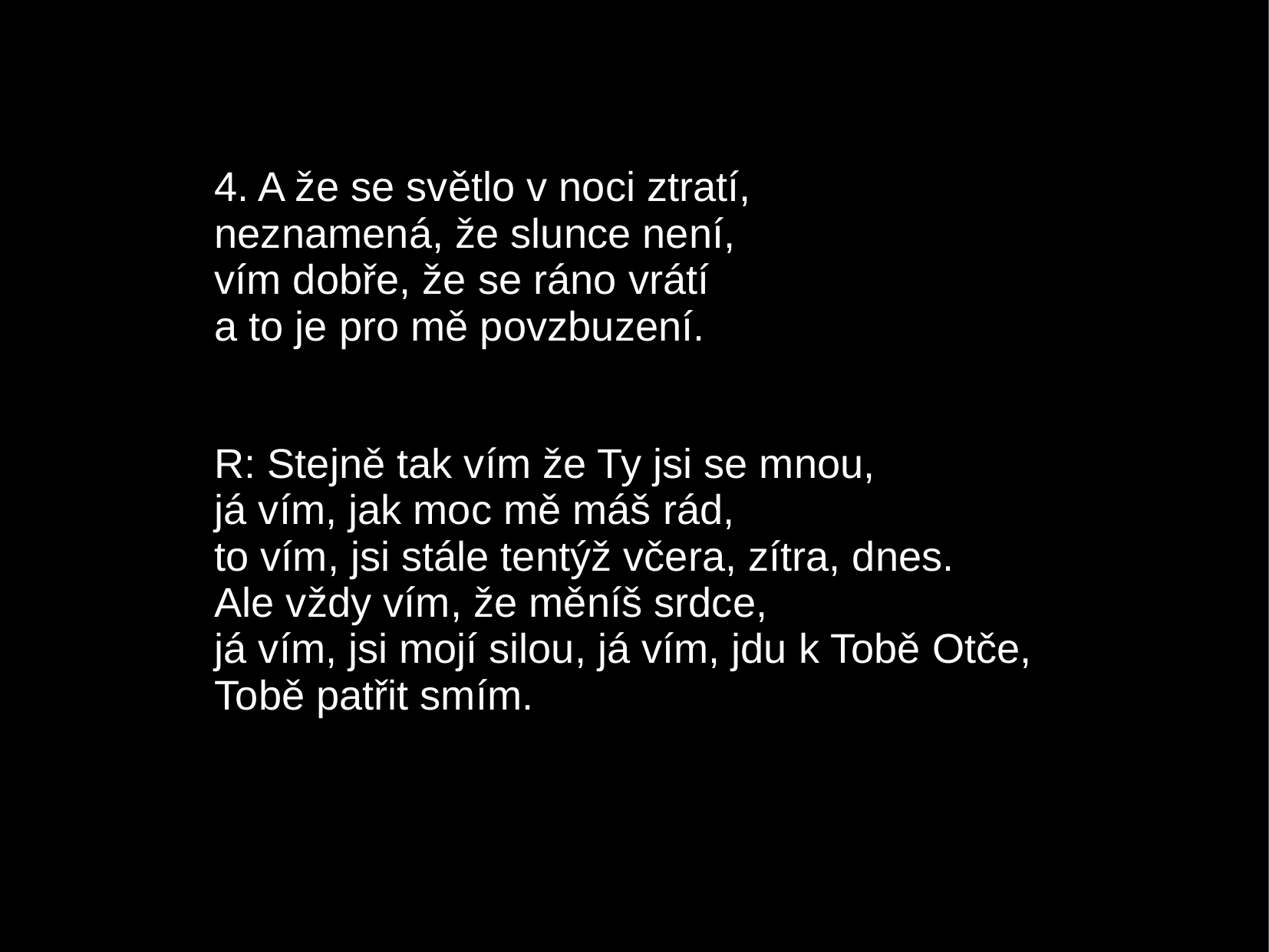

4. A že se světlo v noci ztratí,
neznamená, že slunce není,
vím dobře, že se ráno vrátí
a to je pro mě povzbuzení.

R: Stejně tak vím že Ty jsi se mnou,
já vím, jak moc mě máš rád, 
to vím, jsi stále tentýž včera, zítra, dnes. 
Ale vždy vím, že měníš srdce,
já vím, jsi mojí silou, já vím, jdu k Tobě Otče, Tobě patřit smím.